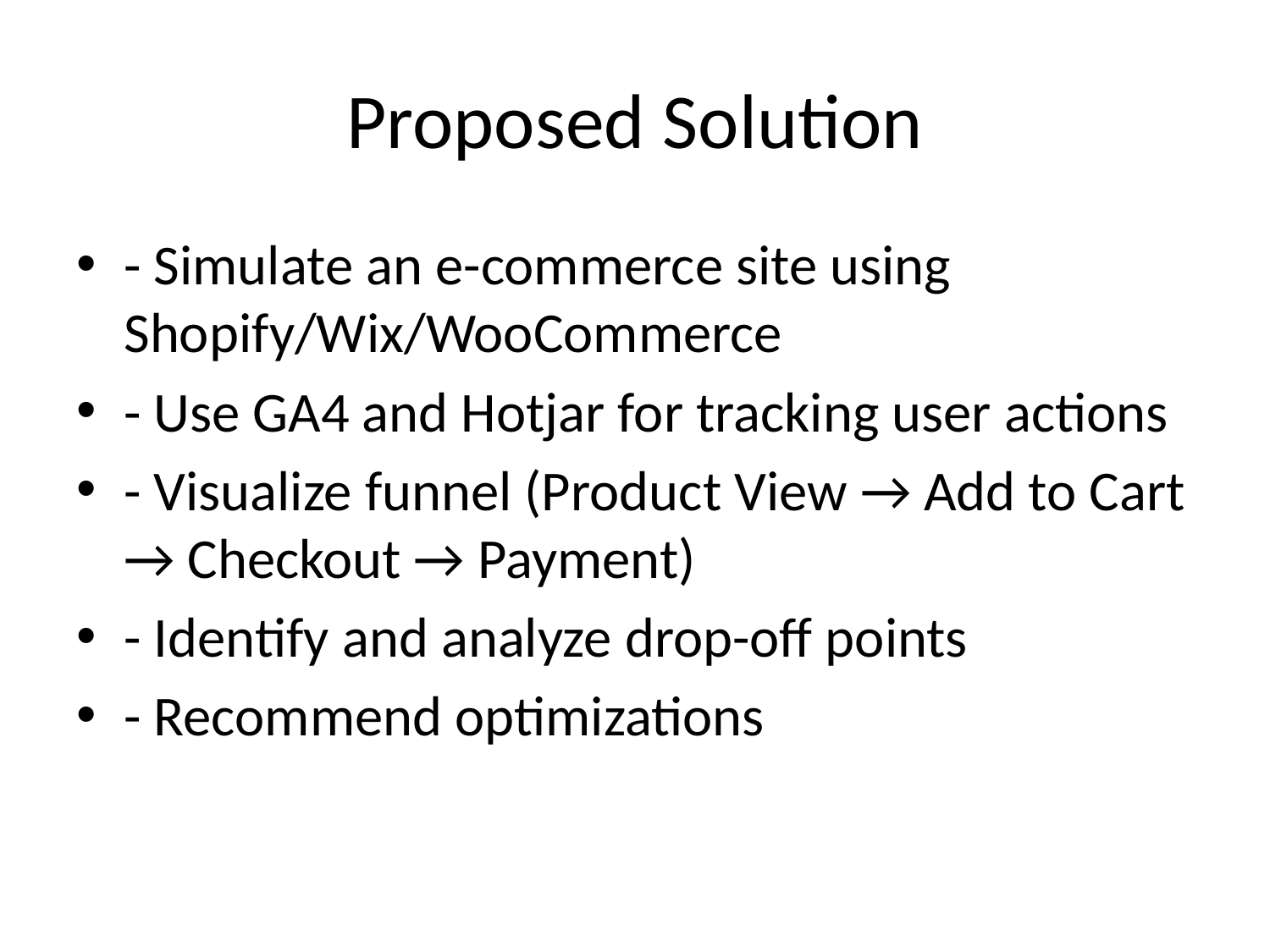

# Proposed Solution
- Simulate an e-commerce site using Shopify/Wix/WooCommerce
- Use GA4 and Hotjar for tracking user actions
- Visualize funnel (Product View → Add to Cart → Checkout → Payment)
- Identify and analyze drop-off points
- Recommend optimizations